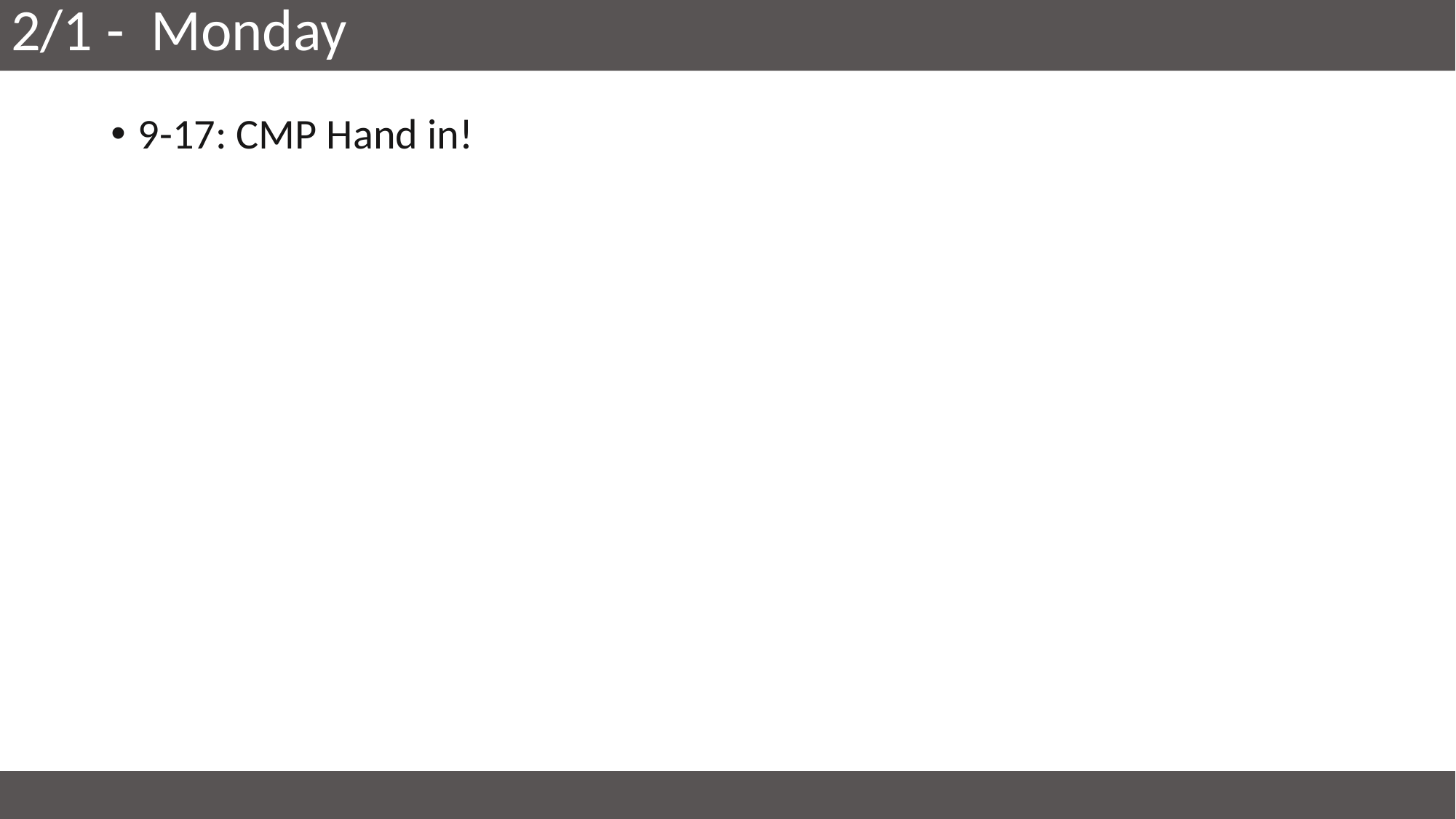

# 2/1 -  Monday
9-17: CMP Hand in!